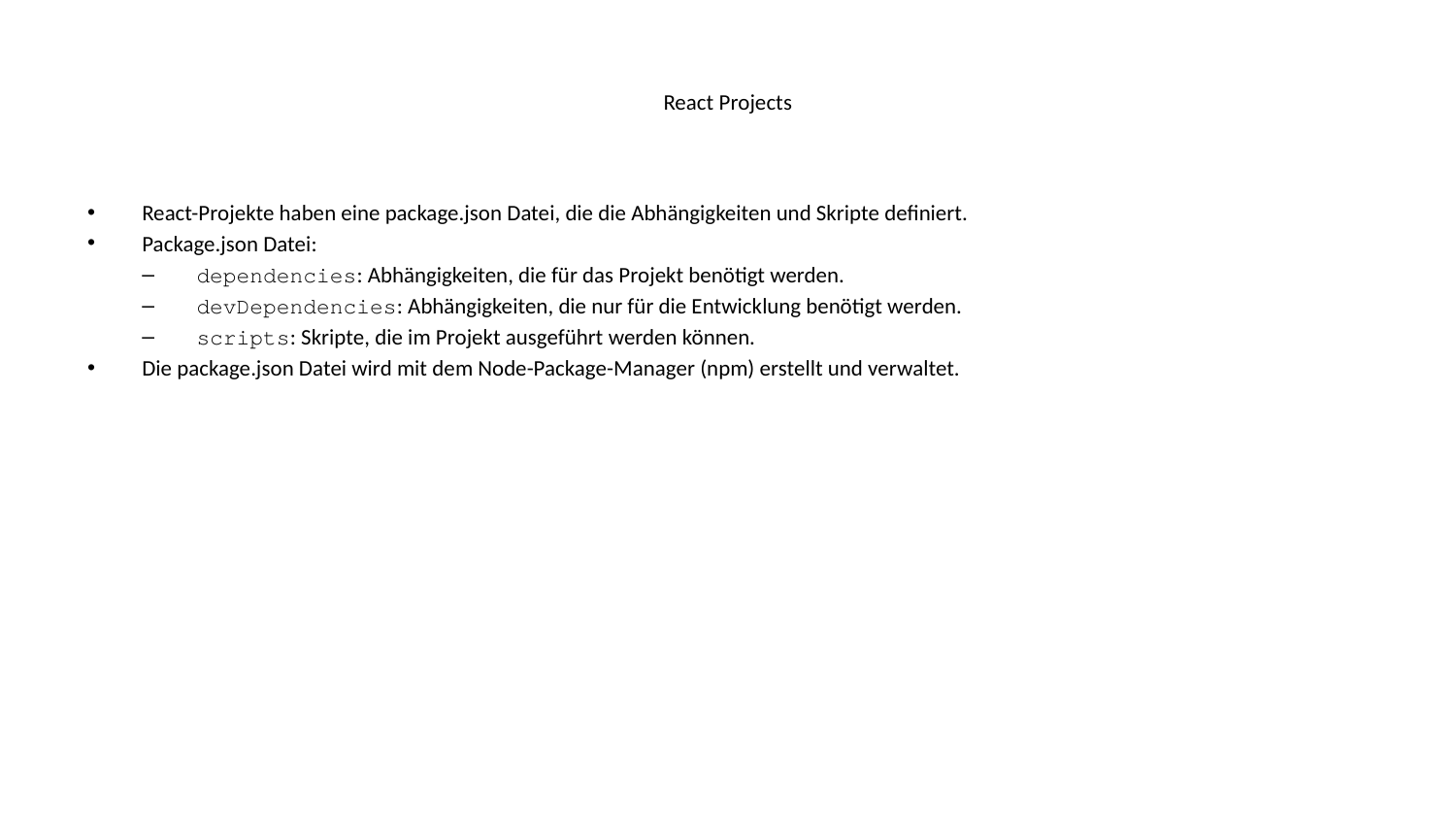

# React Projects
React-Projekte haben eine package.json Datei, die die Abhängigkeiten und Skripte definiert.
Package.json Datei:
dependencies: Abhängigkeiten, die für das Projekt benötigt werden.
devDependencies: Abhängigkeiten, die nur für die Entwicklung benötigt werden.
scripts: Skripte, die im Projekt ausgeführt werden können.
Die package.json Datei wird mit dem Node-Package-Manager (npm) erstellt und verwaltet.